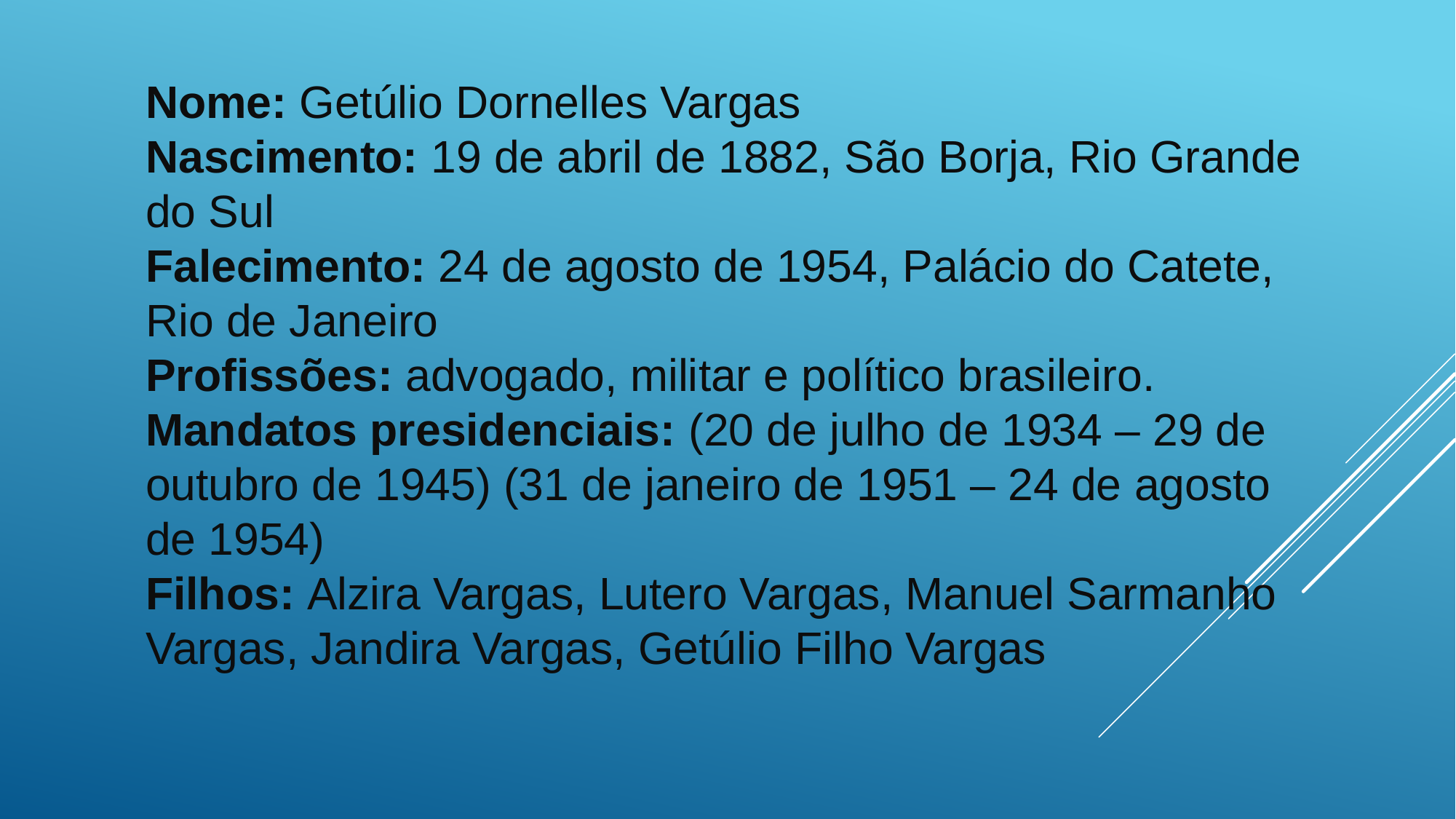

Nome: Getúlio Dornelles Vargas
Nascimento: 19 de abril de 1882, São Borja, Rio Grande do Sul
Falecimento: 24 de agosto de 1954, Palácio do Catete, Rio de Janeiro
Profissões: advogado, militar e político brasileiro.
Mandatos presidenciais: (20 de julho de 1934 – 29 de outubro de 1945) (31 de janeiro de 1951 – 24 de agosto de 1954)
Filhos: Alzira Vargas, Lutero Vargas, Manuel Sarmanho Vargas, Jandira Vargas, Getúlio Filho Vargas